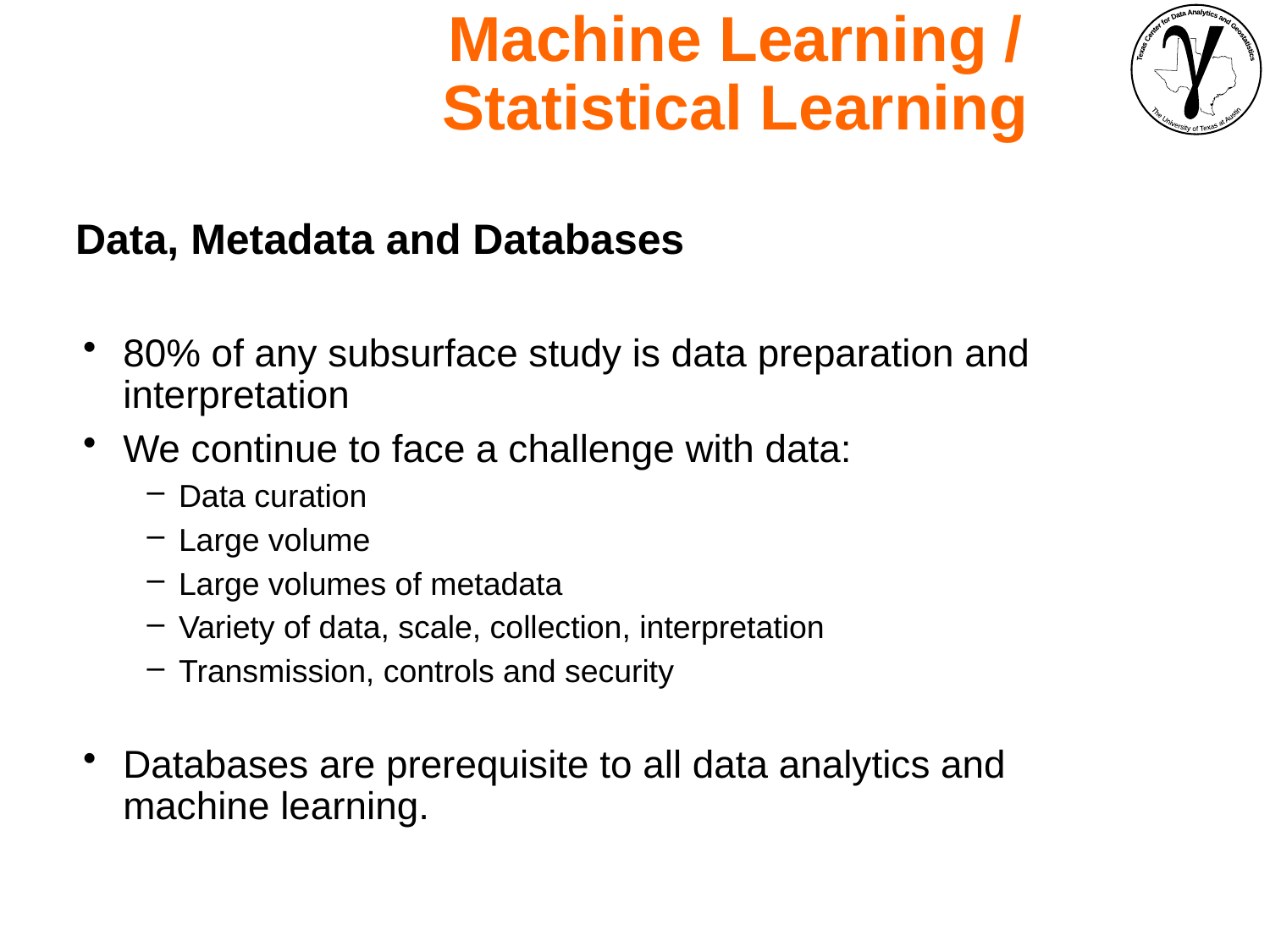

Machine Learning / Statistical Learning
Data, Metadata and Databases

80% of any subsurface study is data preparation and interpretation
We continue to face a challenge with data:
Data curation
Large volume
Large volumes of metadata
Variety of data, scale, collection, interpretation
Transmission, controls and security

Databases are prerequisite to all data analytics and machine learning.